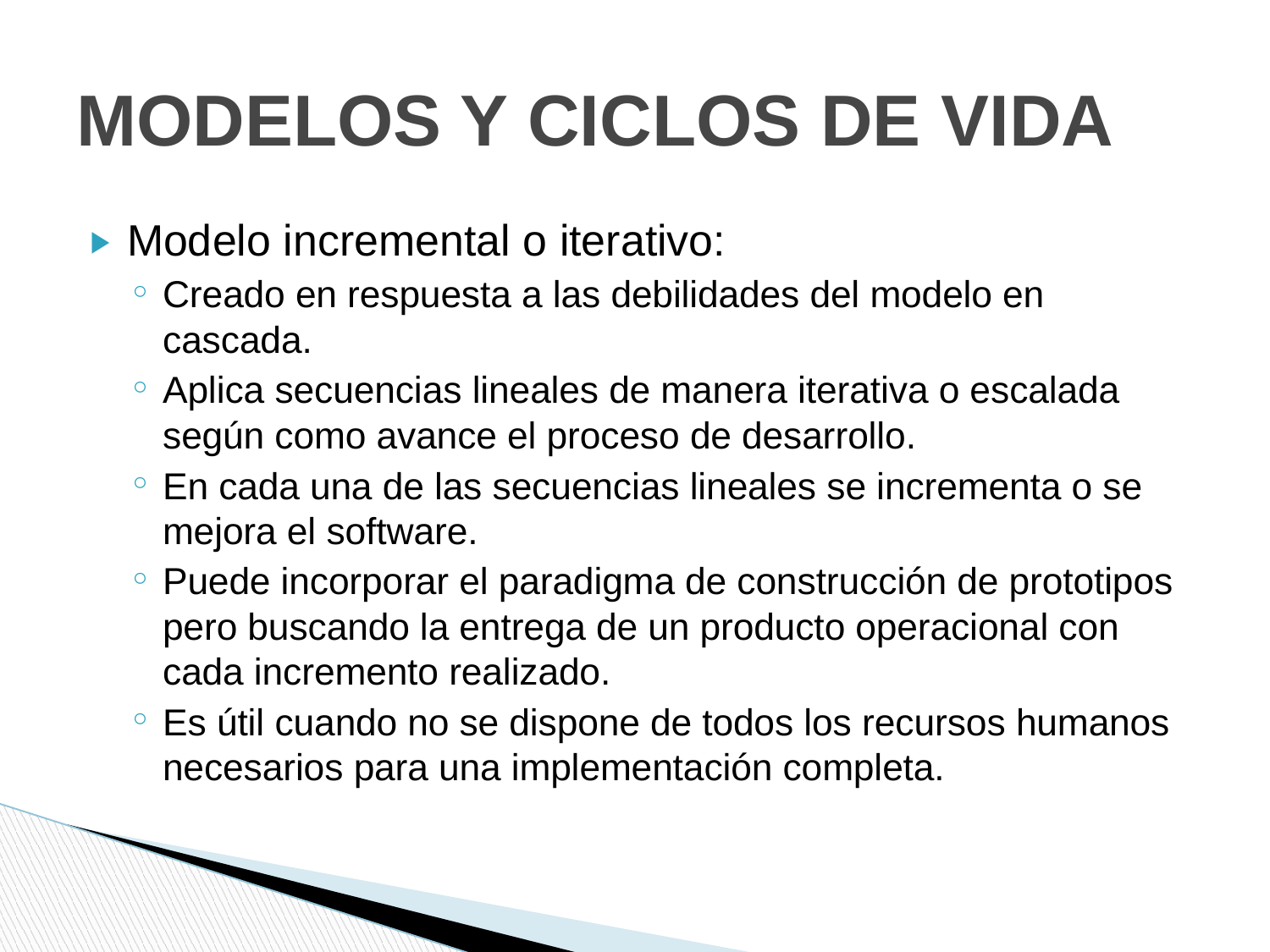

# MODELOS Y CICLOS DE VIDA
Modelo incremental o iterativo:
Creado en respuesta a las debilidades del modelo en cascada.
Aplica secuencias lineales de manera iterativa o escalada según como avance el proceso de desarrollo.
En cada una de las secuencias lineales se incrementa o se mejora el software.
Puede incorporar el paradigma de construcción de prototipos pero buscando la entrega de un producto operacional con cada incremento realizado.
Es útil cuando no se dispone de todos los recursos humanos necesarios para una implementación completa.